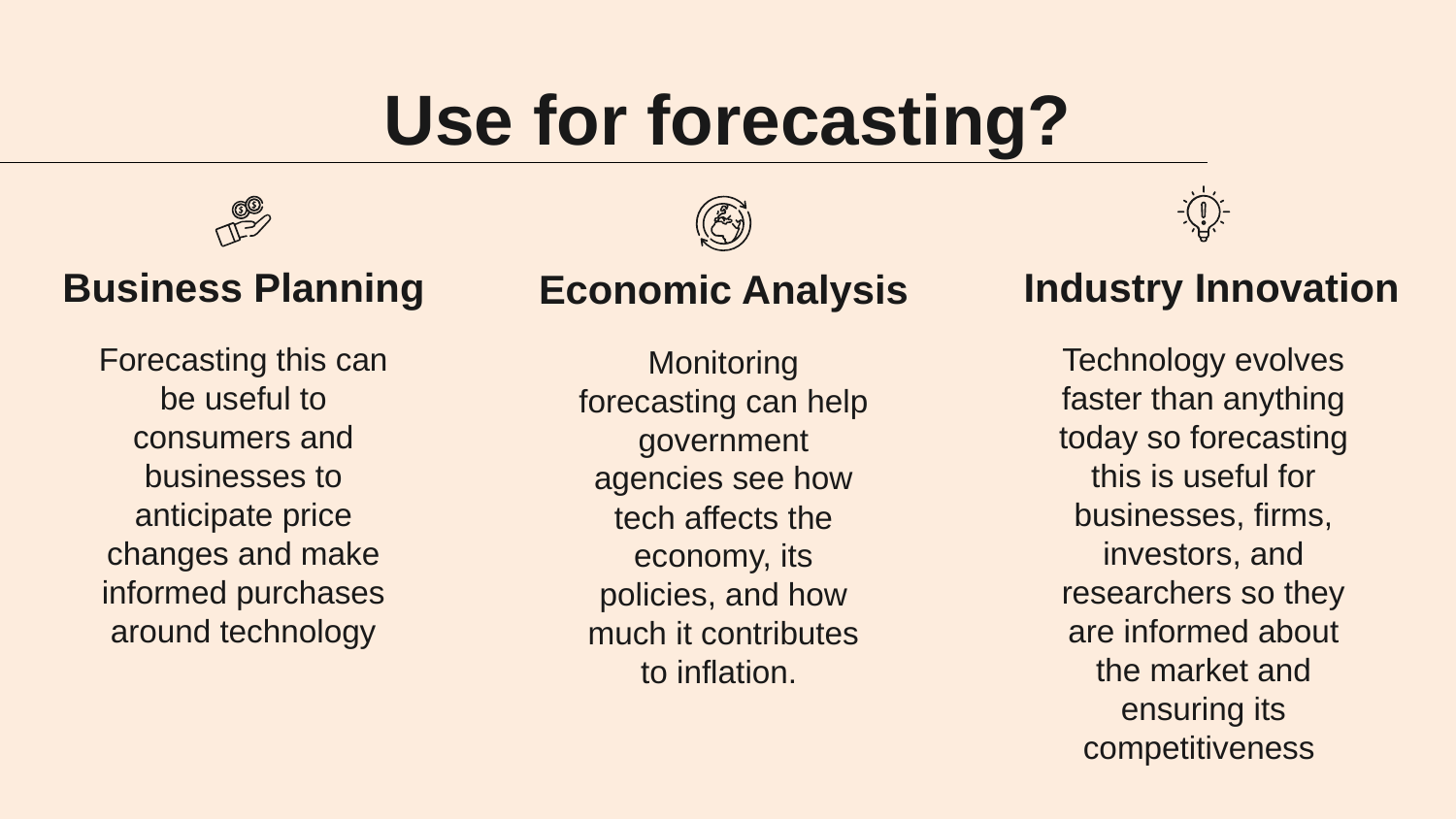

Use for forecasting?

# Business Planning
Industry Innovation
Economic Analysis
Forecasting this can be useful to consumers and businesses to anticipate price changes and make informed purchases around technology
Technology evolves faster than anything today so forecasting this is useful for businesses, firms, investors, and researchers so they are informed about the market and ensuring its competitiveness
Monitoring forecasting can help government agencies see how tech affects the economy, its policies, and how much it contributes to inflation.